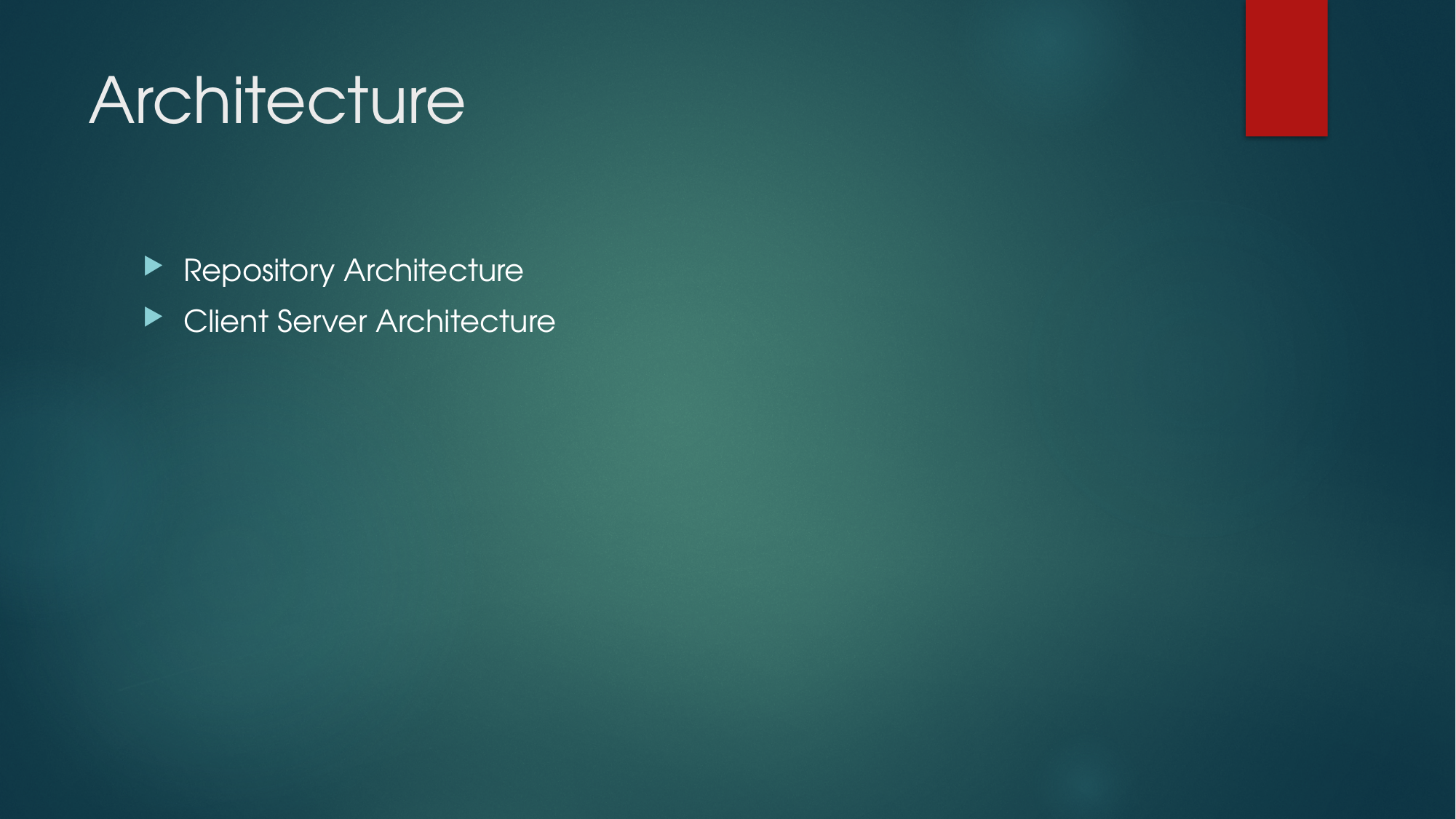

# Architecture
Repository Architecture
Client Server Architecture